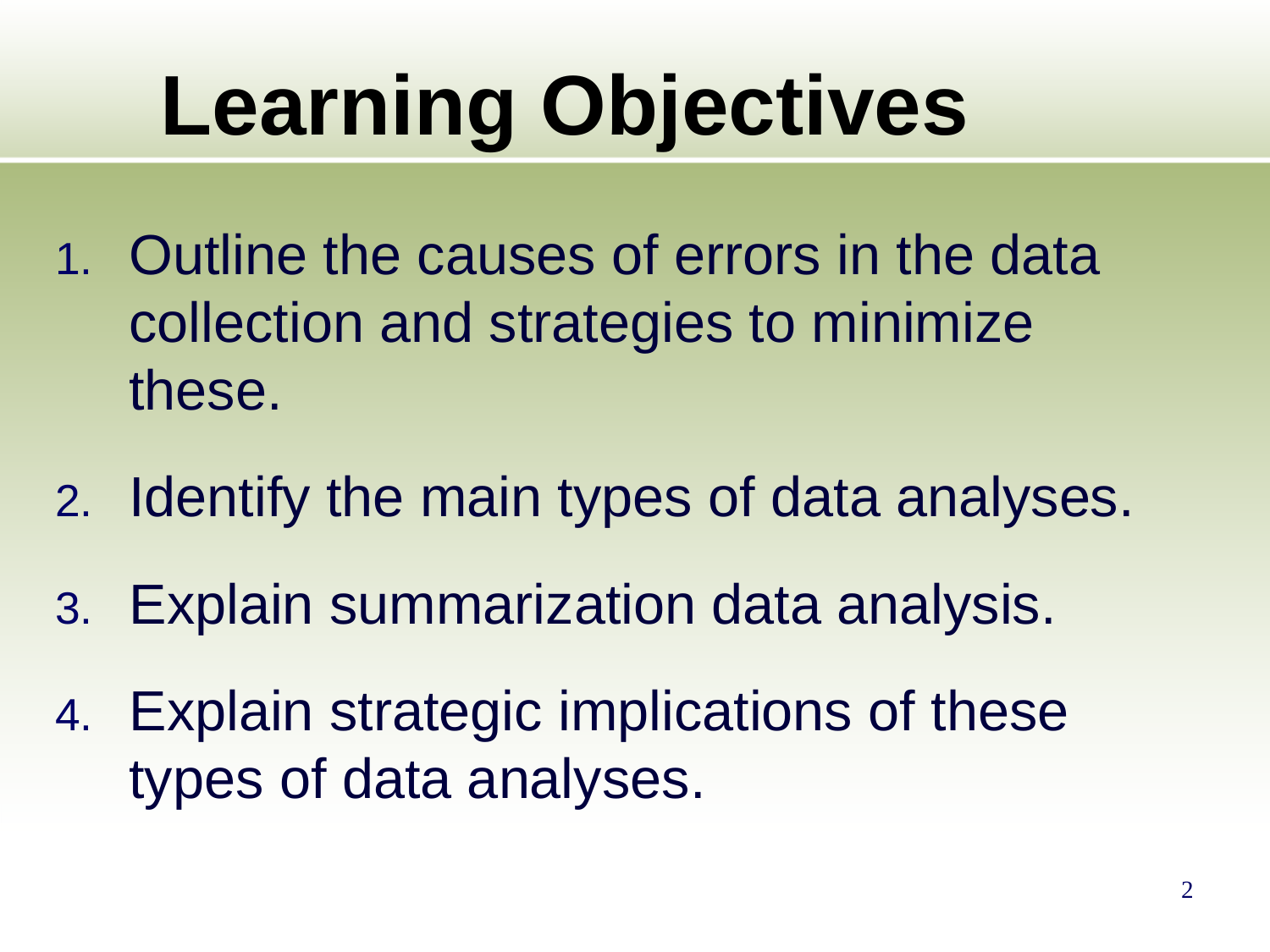

# Learning Objectives
Outline the causes of errors in the data collection and strategies to minimize these.
Identify the main types of data analyses.
Explain summarization data analysis.
Explain strategic implications of these types of data analyses.
2